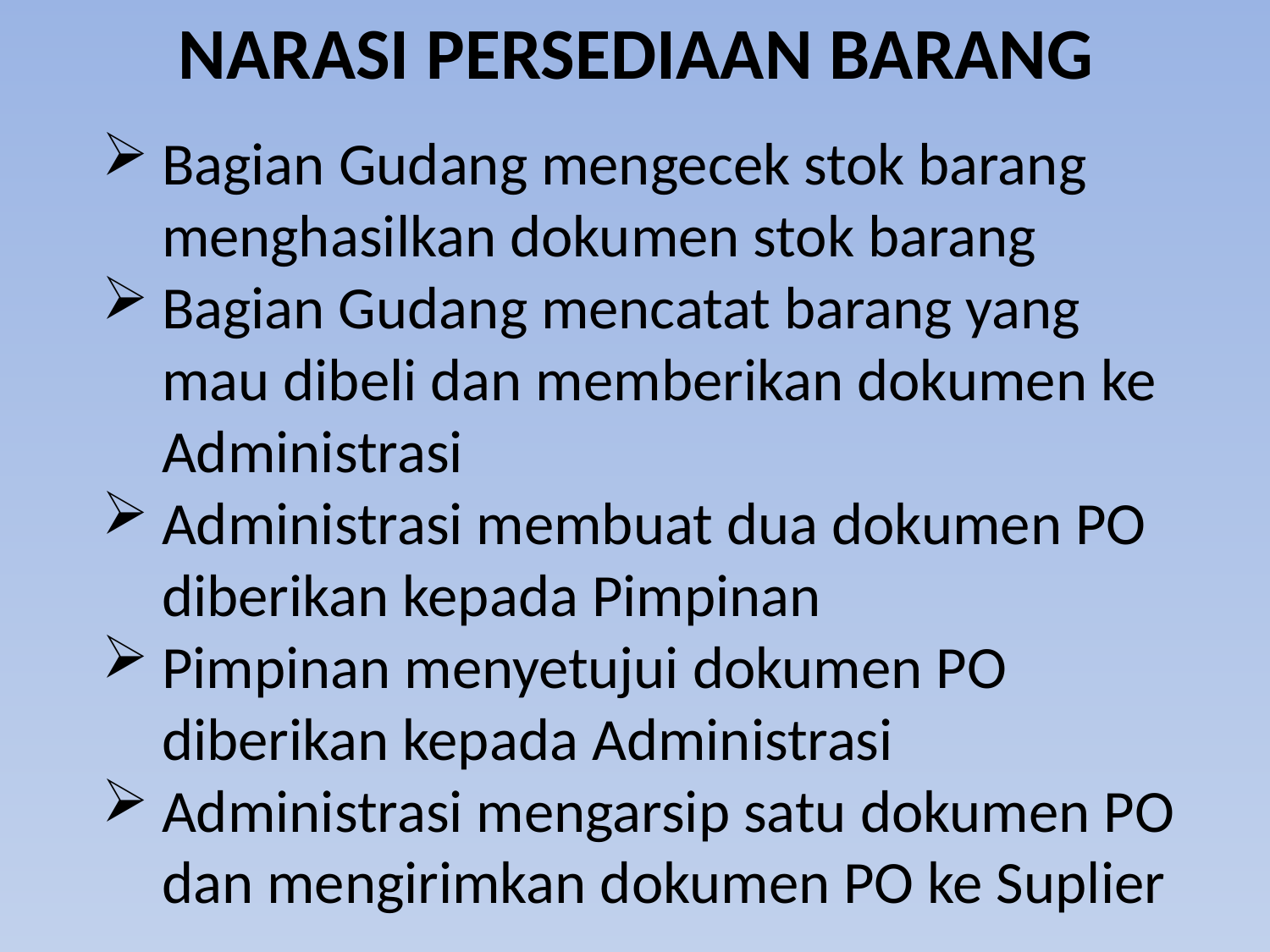

# NARASI PERSEDIAAN BARANG
Bagian Gudang mengecek stok barang menghasilkan dokumen stok barang
Bagian Gudang mencatat barang yang mau dibeli dan memberikan dokumen ke Administrasi
Administrasi membuat dua dokumen PO diberikan kepada Pimpinan
Pimpinan menyetujui dokumen PO diberikan kepada Administrasi
Administrasi mengarsip satu dokumen PO dan mengirimkan dokumen PO ke Suplier